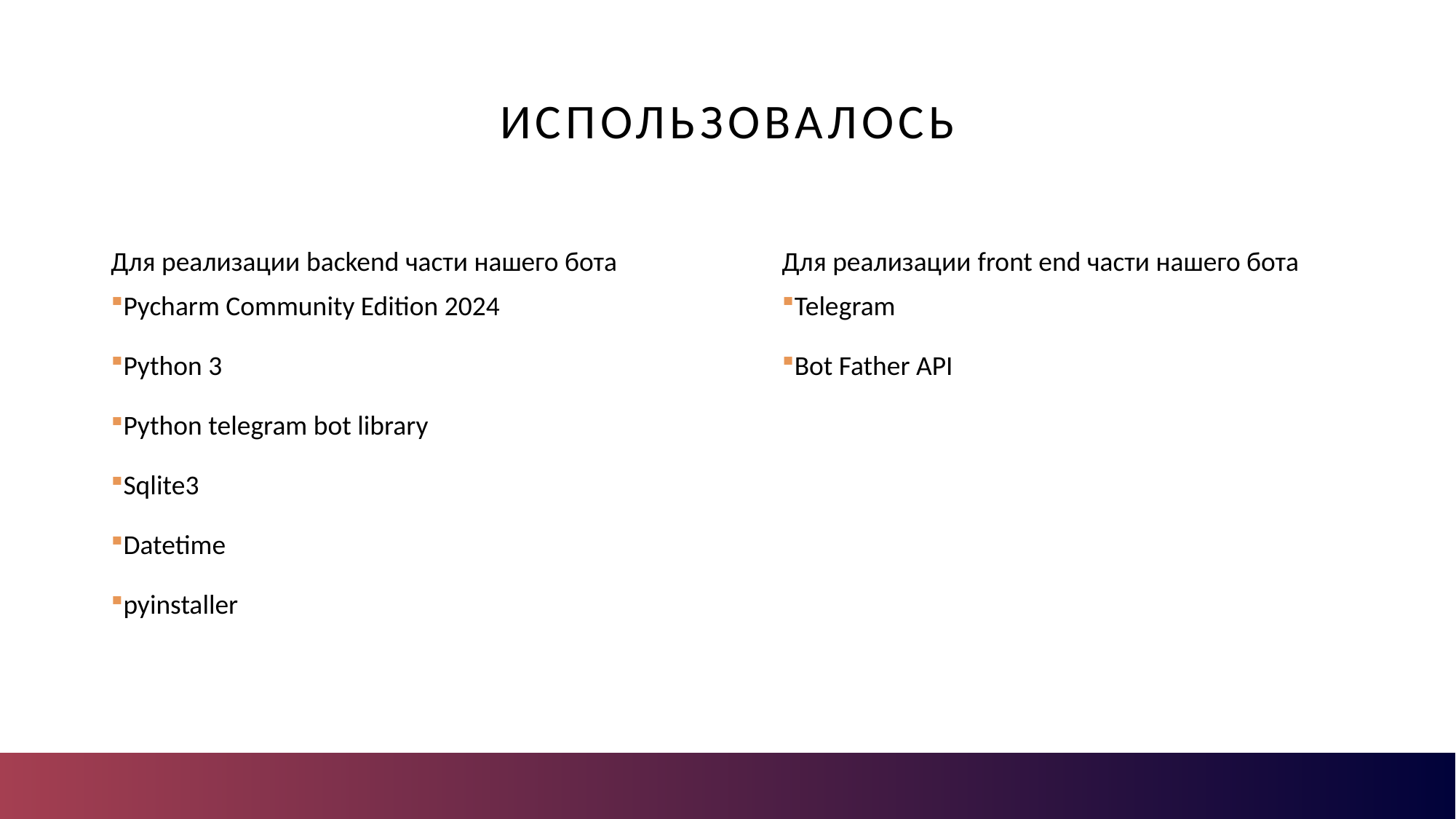

# ИСпользовалось
Для реализации front end части нашего бота
Telegram
Bot Father API

Для реализации backend части нашего бота
Pycharm Community Edition 2024
Python 3
Python telegram bot library
Sqlite3
Datetime
pyinstaller